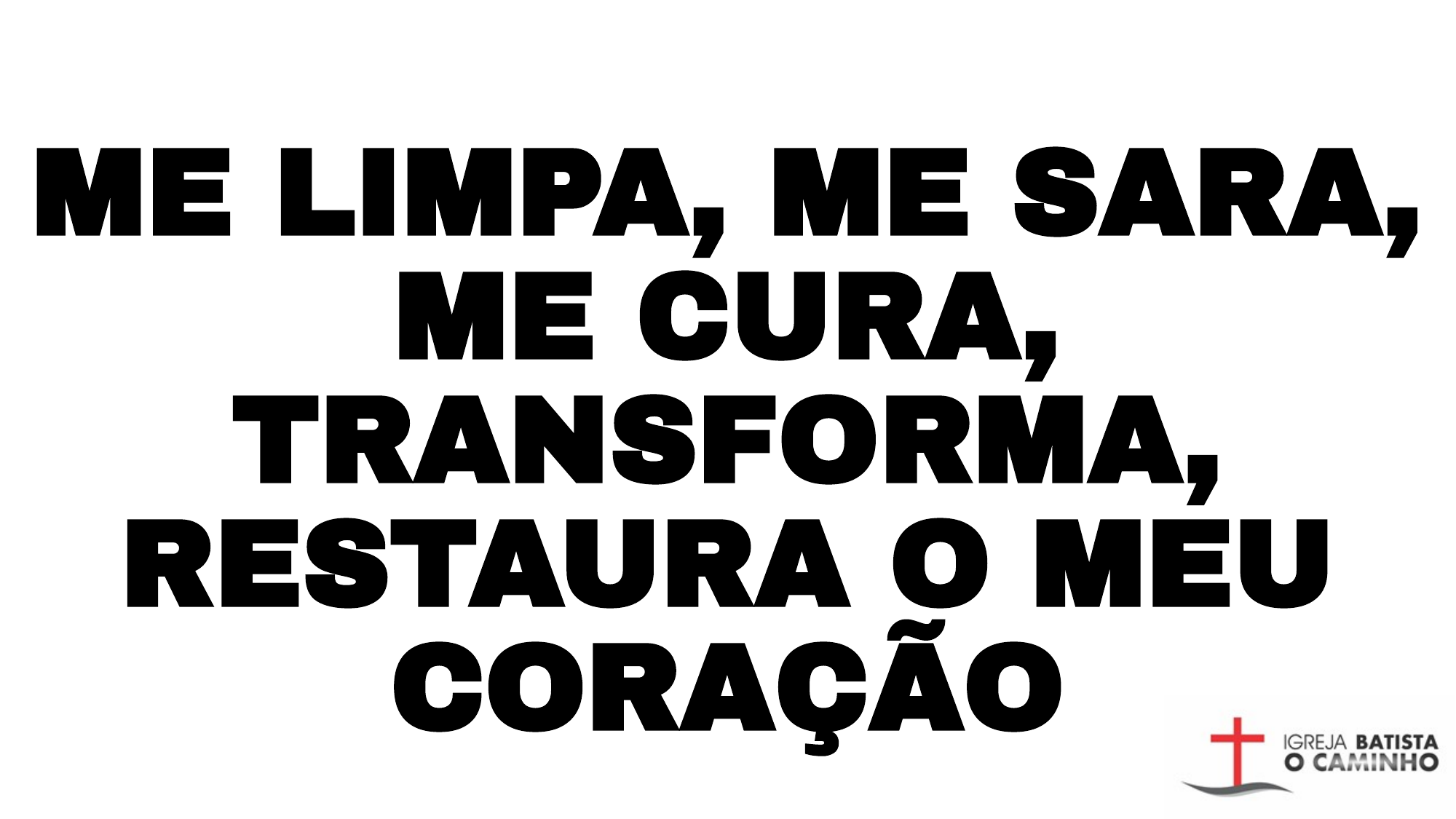

# ME LIMPA, ME SARA, ME CURA, TRANSFORMA, RESTAURA O MEU CORAÇÃO